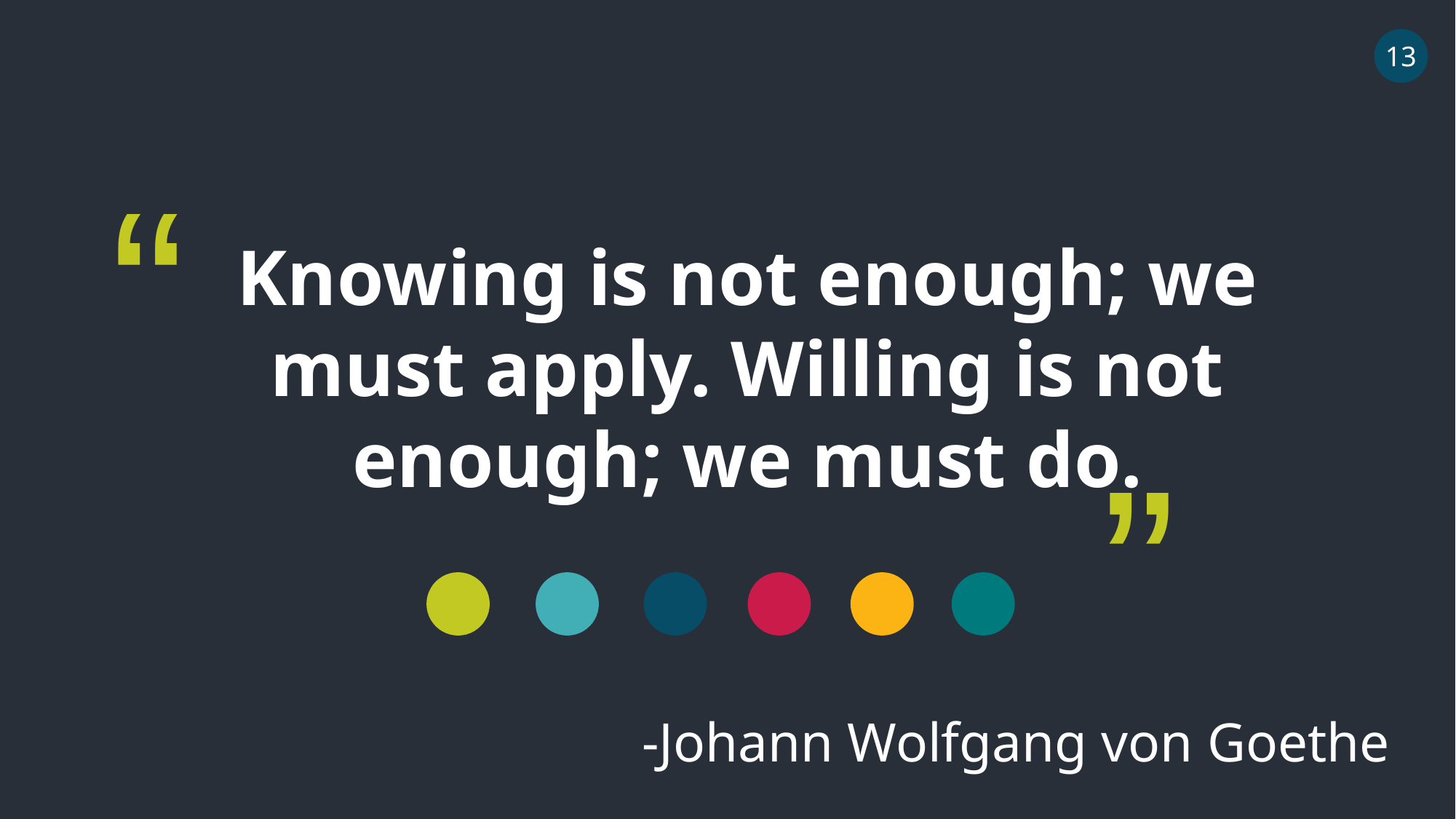

13
“
Knowing is not enough; we must apply. Willing is not enough; we must do.
”

-Johann Wolfgang von Goethe